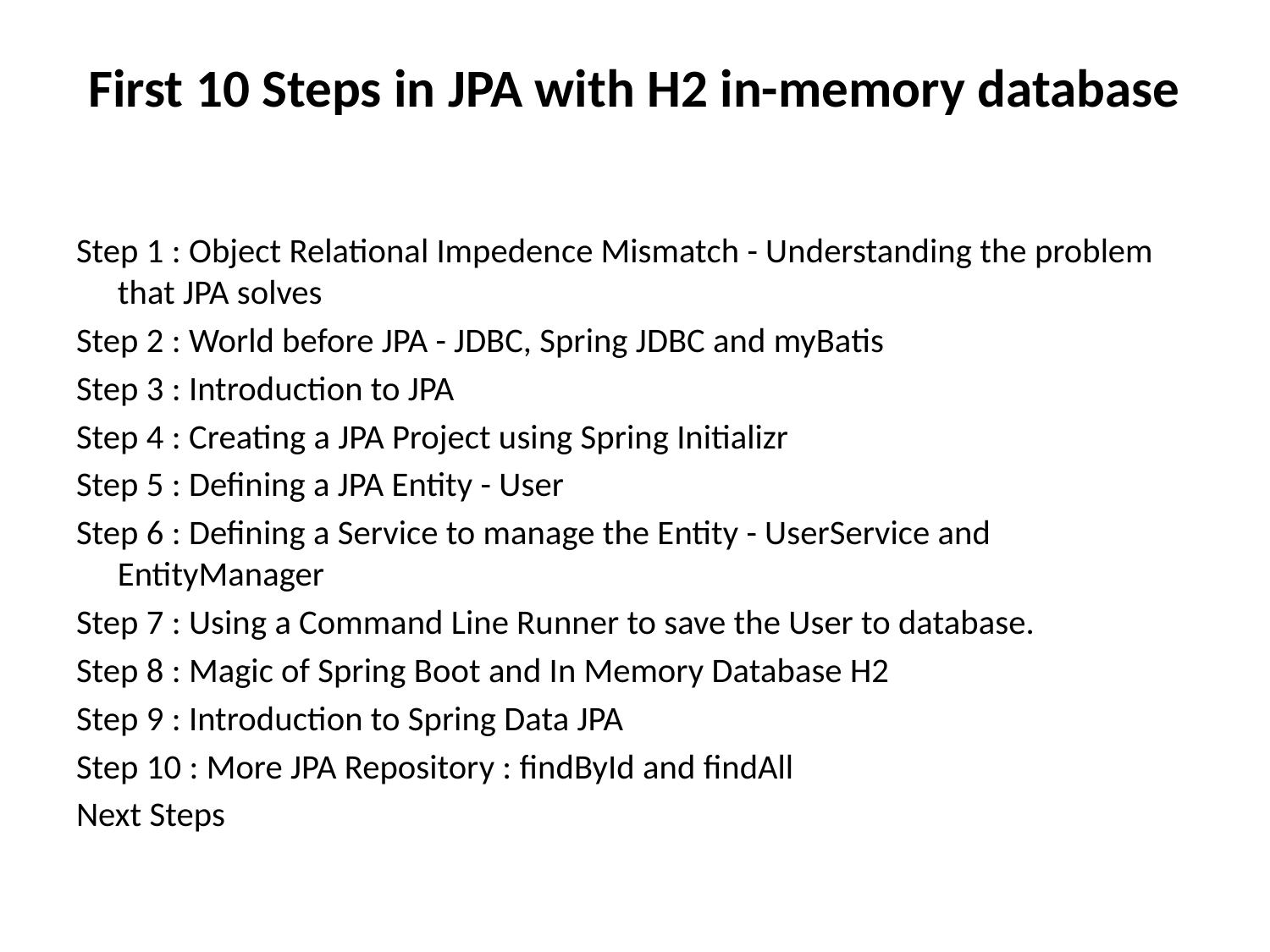

# First 10 Steps in JPA with H2 in-memory database
Step 1 : Object Relational Impedence Mismatch - Understanding the problem that JPA solves
Step 2 : World before JPA - JDBC, Spring JDBC and myBatis
Step 3 : Introduction to JPA
Step 4 : Creating a JPA Project using Spring Initializr
Step 5 : Defining a JPA Entity - User
Step 6 : Defining a Service to manage the Entity - UserService and EntityManager
Step 7 : Using a Command Line Runner to save the User to database.
Step 8 : Magic of Spring Boot and In Memory Database H2
Step 9 : Introduction to Spring Data JPA
Step 10 : More JPA Repository : findById and findAll
Next Steps